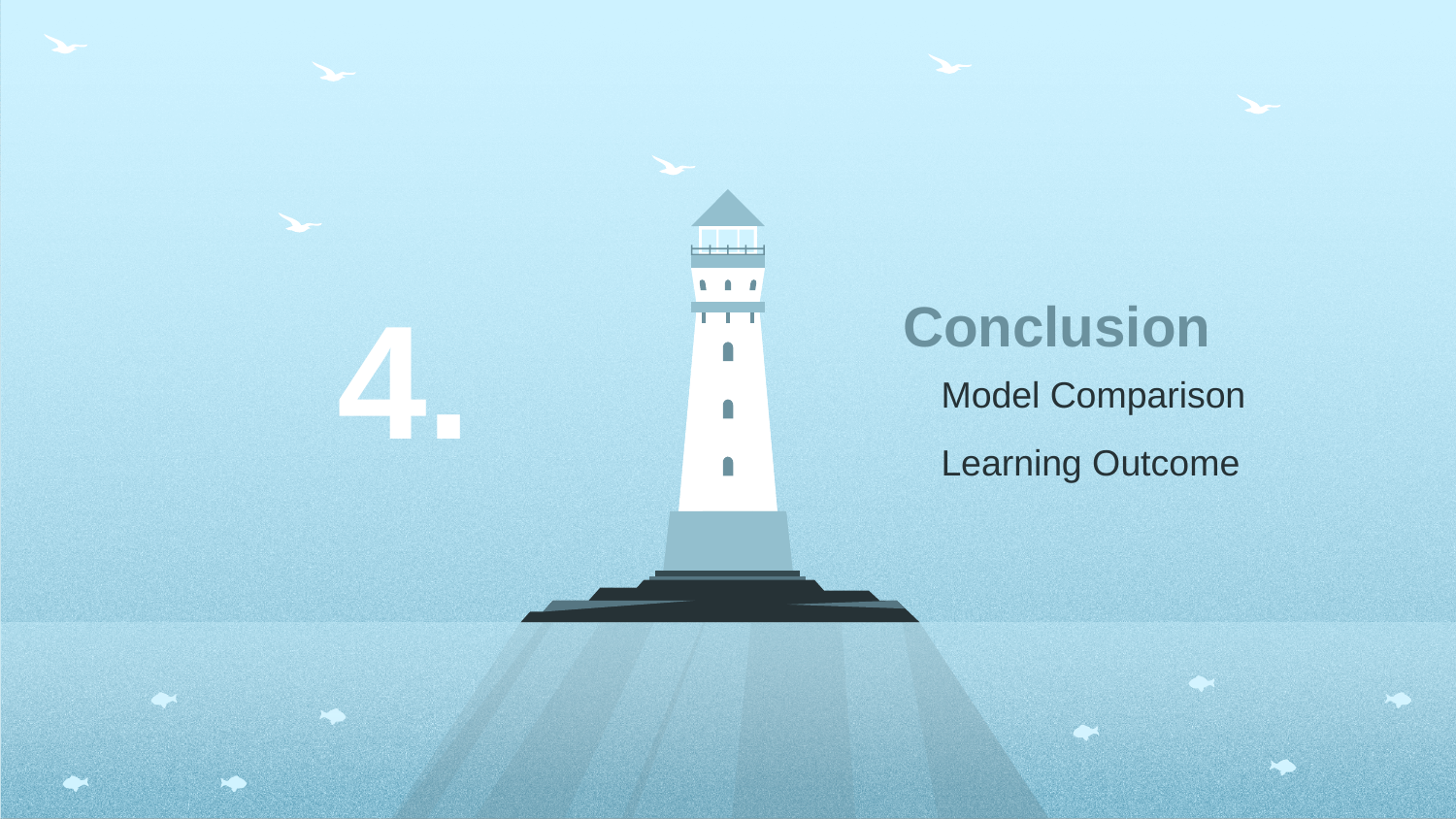

Conclusion
# 4.
Model Comparison
Learning Outcome